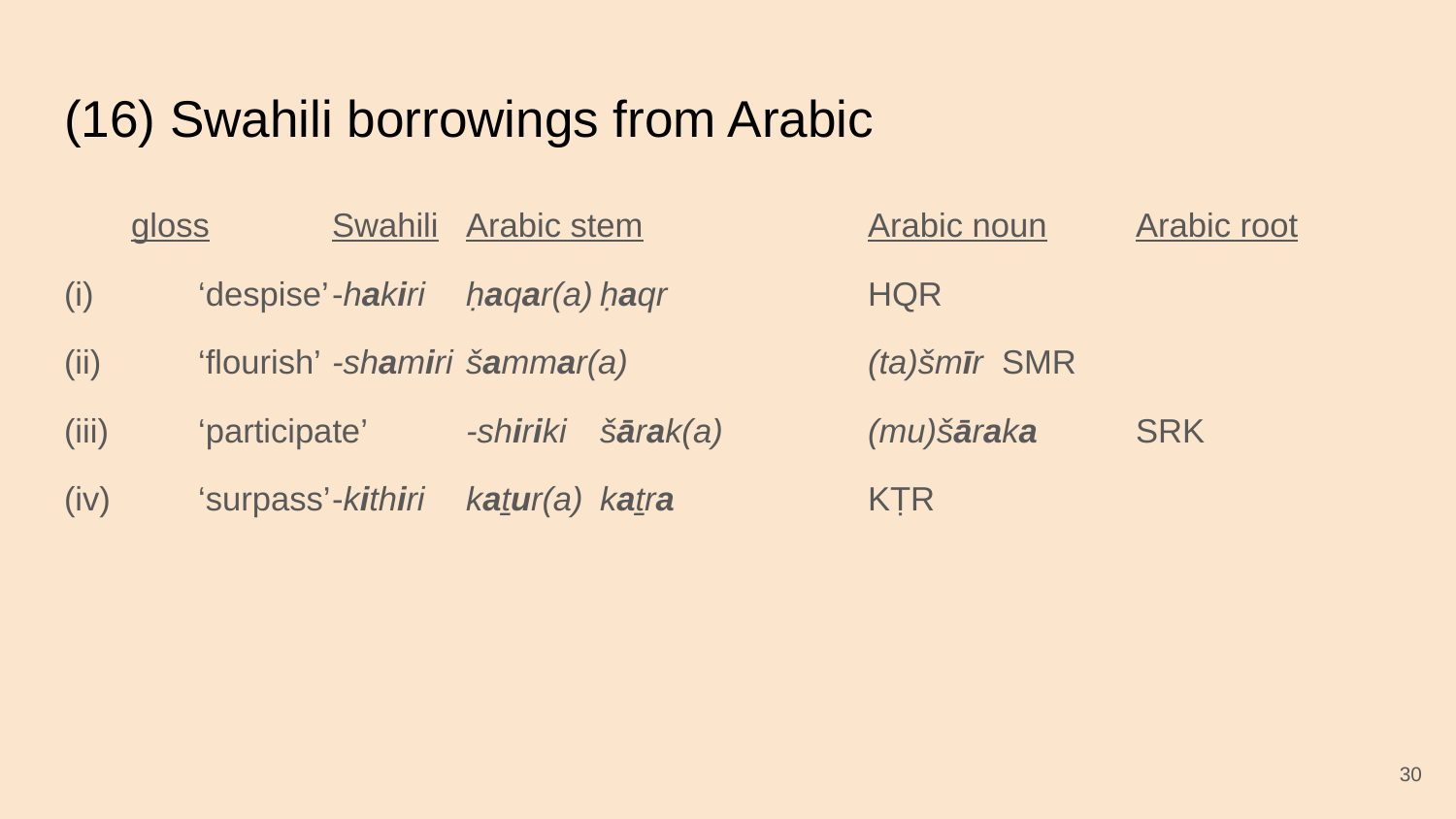

# (16) Swahili borrowings from Arabic
gloss		Swahili		Arabic stem		Arabic noun		Arabic root
(i)	‘despise’		-hakiri		ḥaqar(a)			ḥaqr			HQR
(ii)	‘flourish’		-shamiri		šammar(a)		(ta)šmīr			SMR
(iii)	‘participate’	-shiriki		šārak(a)			(mu)šāraka		SRK
(iv)	‘surpass’		-kithiri		kaṯur(a)			kaṯra			KṬR
30